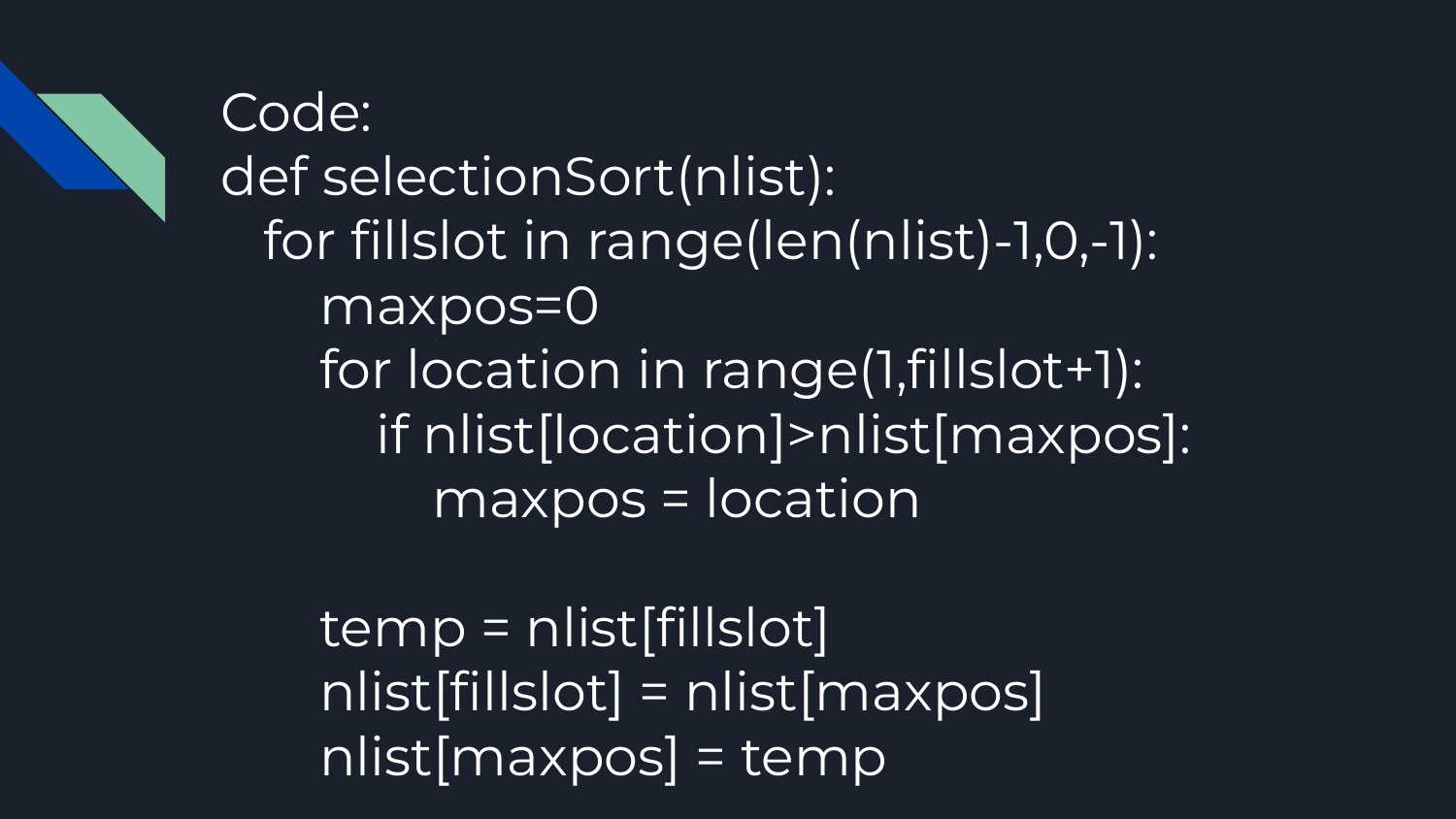

# Code:
def selectionSort(nlist):
   for fillslot in range(len(nlist)-1,0,-1):
       maxpos=0
       for location in range(1,fillslot+1):
           if nlist[location]>nlist[maxpos]:
               maxpos = location

       temp = nlist[fillslot]
       nlist[fillslot] = nlist[maxpos]
       nlist[maxpos] = temp